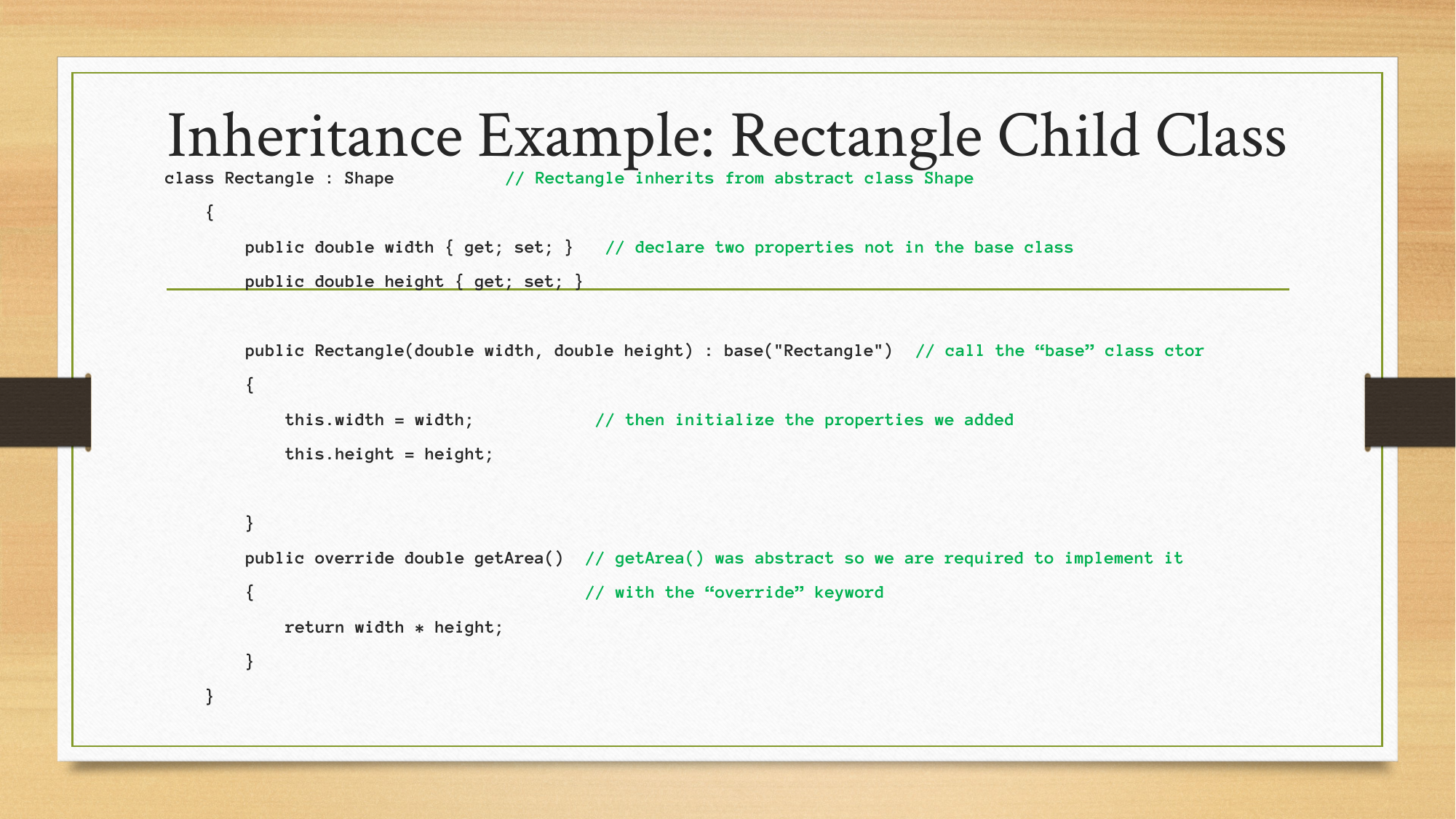

# Inheritance Example: Rectangle Child Class
class Rectangle : Shape           // Rectangle inherits from abstract class Shape
    {
        public double width { get; set; }   // declare two properties not in the base class
        public double height { get; set; }

        public Rectangle(double width, double height) : base("Rectangle")  // call the “base” class ctor
        {
            this.width = width;            // then initialize the properties we added
            this.height = height;

        }
        public override double getArea()  // getArea() was abstract so we are required to implement it
        {                                 // with the “override” keyword
            return width * height;
        }
    }